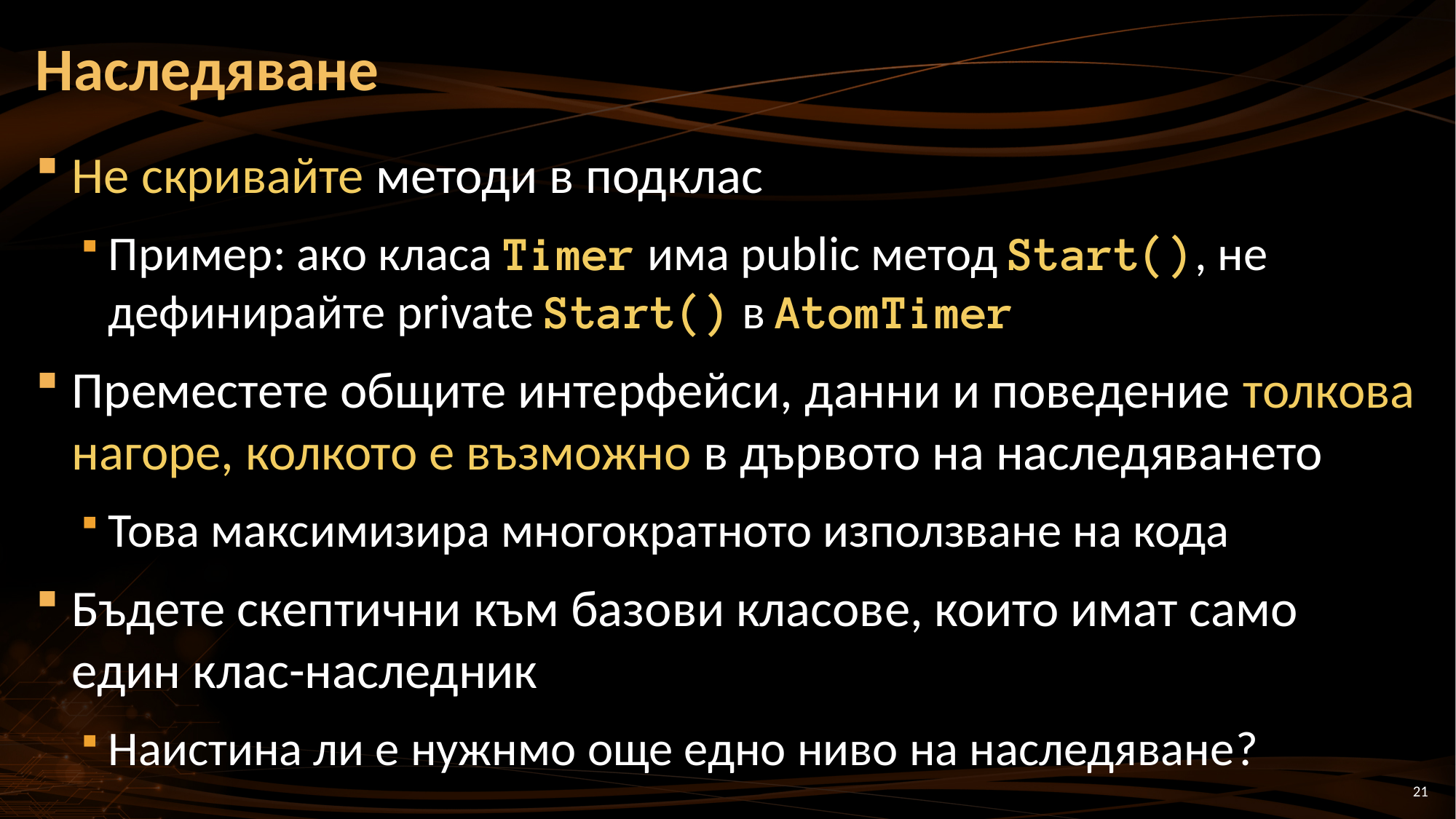

# Наследяване
Не скривайте методи в подклас
Пример: ако класа Timer има public метод Start(), не дефинирайте private Start() в AtomTimer
Преместете общите интерфейси, данни и поведение толкова нагоре, колкото е възможно в дървото на наследяването
Това максимизира многократното използване на кода
Бъдете скептични към базови класове, които имат само един клас-наследник
Наистина ли е нужнмо още едно ниво на наследяване?
21